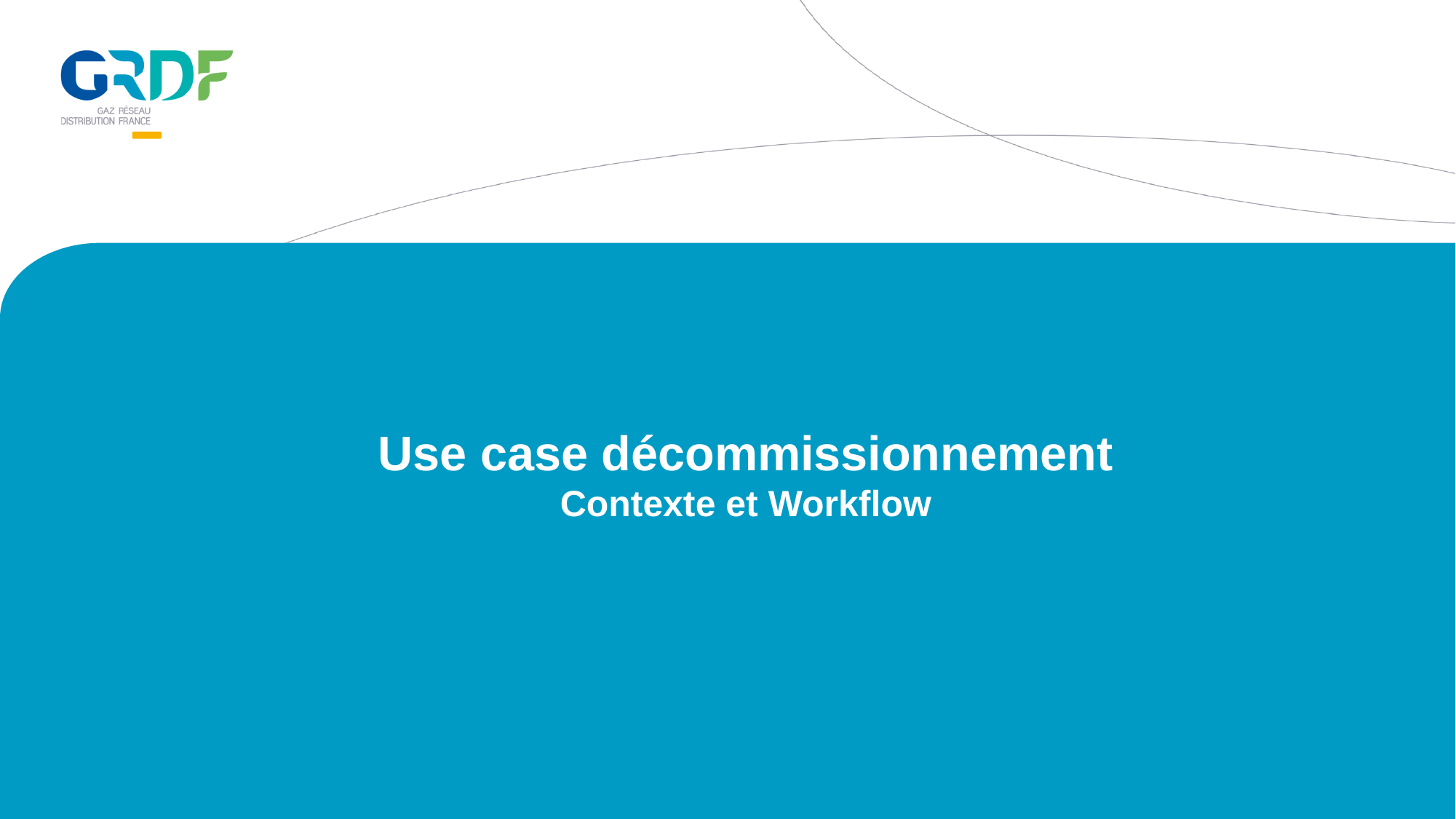

Use case décommissionnement
Contexte et Workflow
34